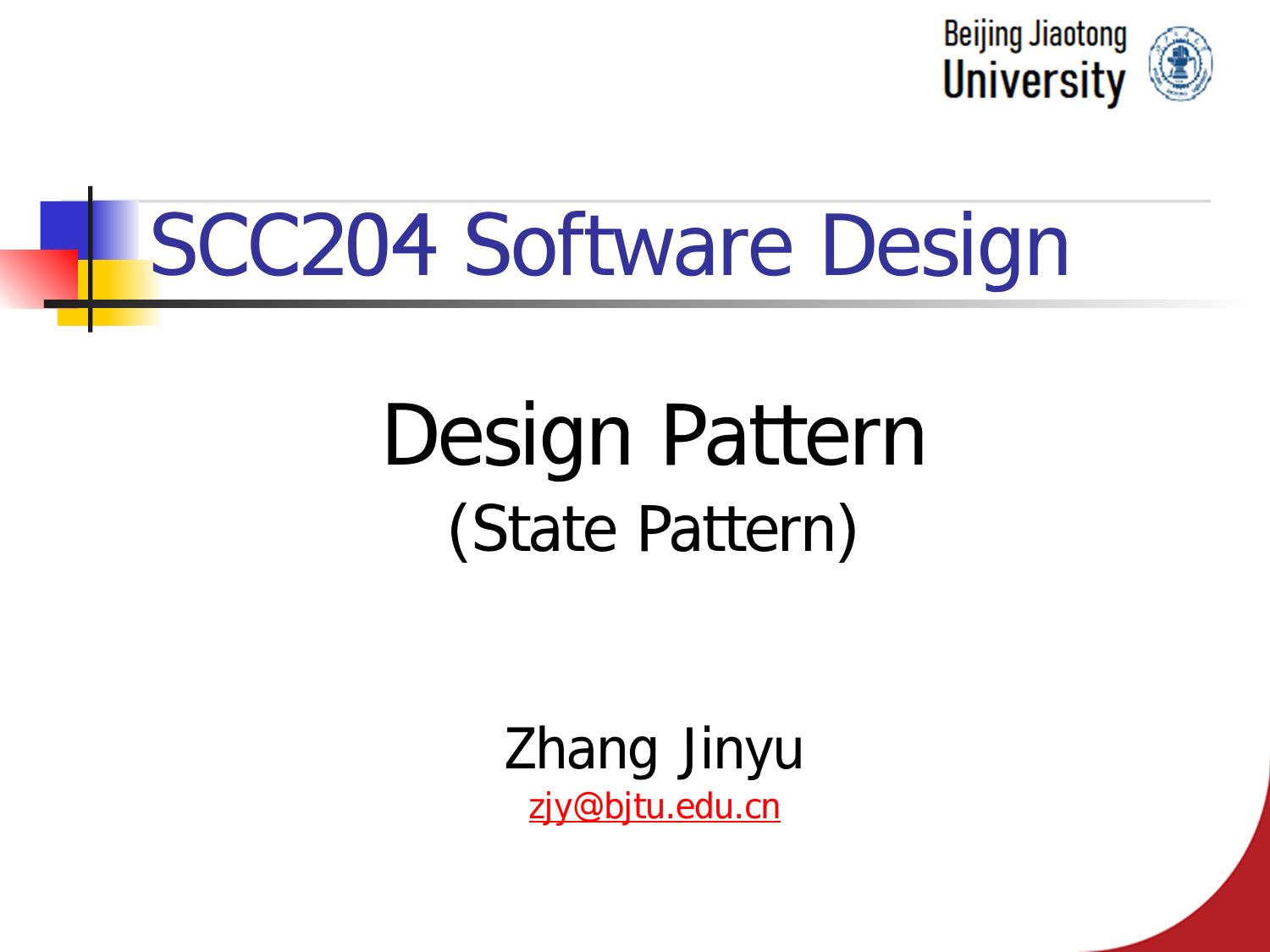

# SCC204 Software Design
Design Pattern
(State Pattern)

Zhang Jinyu
zjy@bjtu.edu.cn